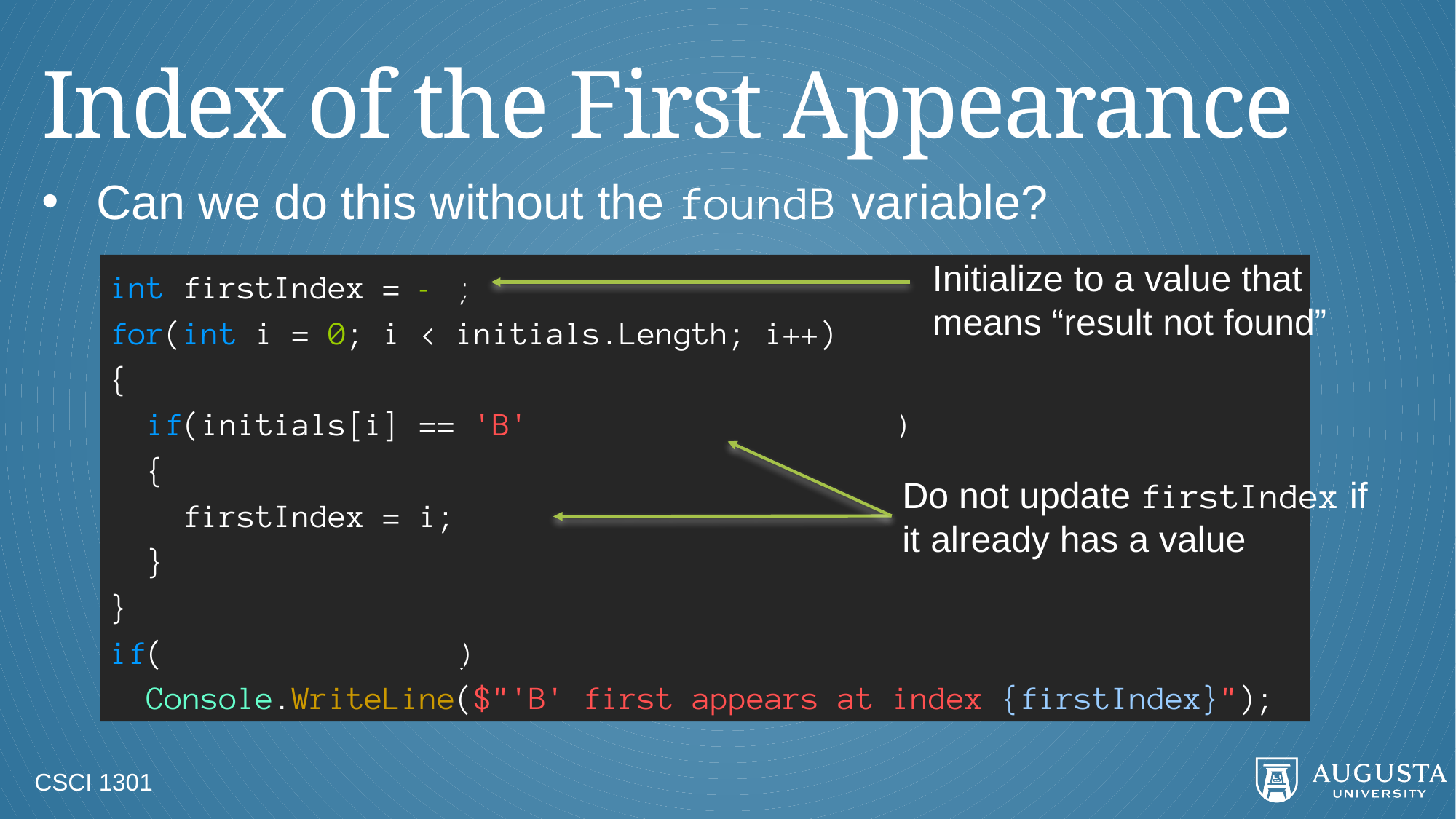

# Index of the First Appearance
Can we do this without the foundB variable?
Initialize to a value that means “result not found”
int firstIndex = -1;
for(int i = 0; i < initials.Length; i++)
{
  if(initials[i] == 'B' && firstIndex == -1)
  {
    firstIndex = i;
  }
}
if(firstIndex != -1)
  Console.WriteLine($"'B' first appears at index {firstIndex}");

Do not update firstIndex if it already has a value

CSCI 1301